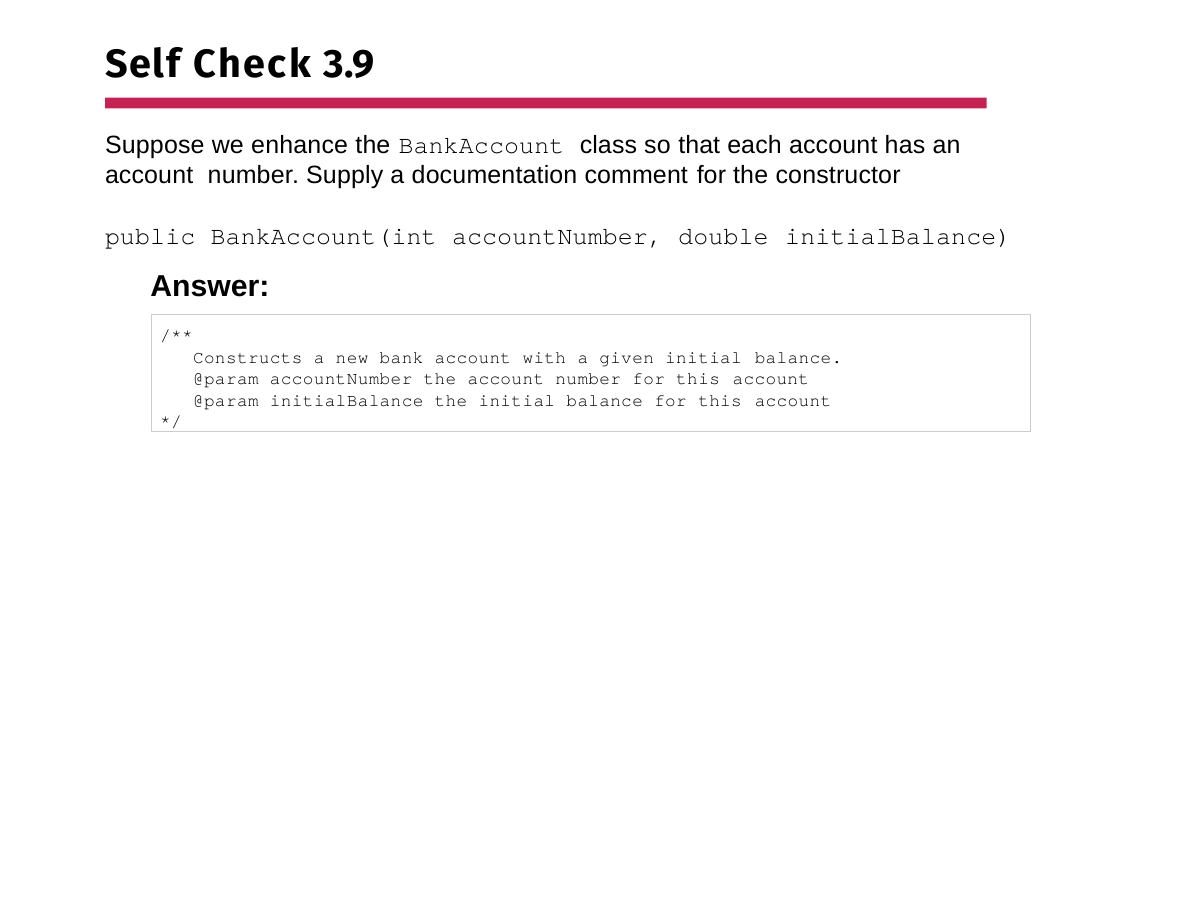

# Self Check 3.9

Suppose we enhance the BankAccount class so that each account has an account  number. Supply a documentation comment for the constructor

public BankAccount(int accountNumber, double initialBalance)
Answer:
/**
Constructs a new bank account with a given initial balance.
@param accountNumber the account number for this account
@param initialBalance the initial balance for this account
*/